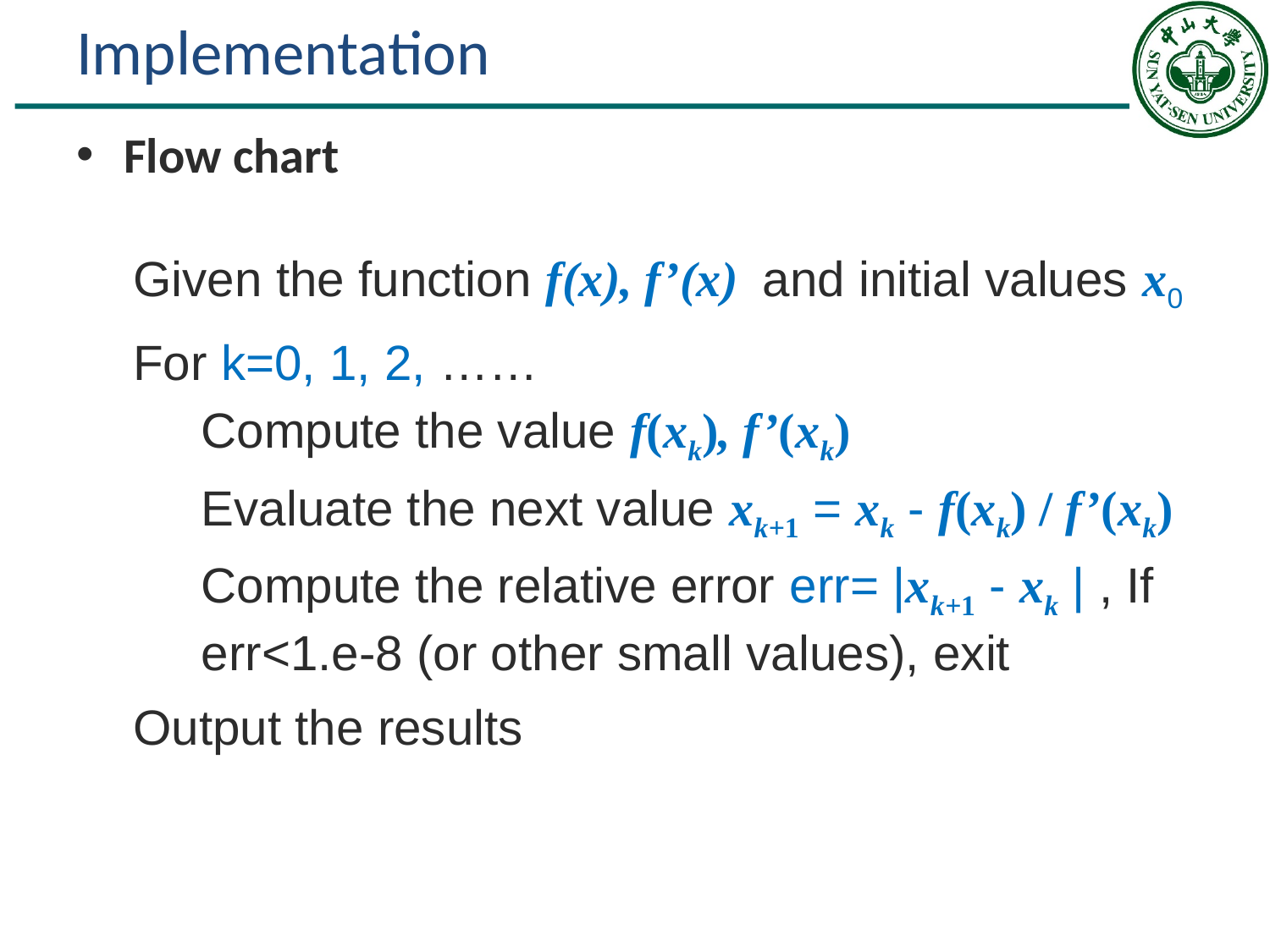

# Implementation
Flow chart
Given the function f(x), f’(x)  and initial values x0
For k=0, 1, 2, ……
Compute the value f(xk), f’(xk)
Evaluate the next value xk+1 = xk - f(xk) / f’(xk)
Compute the relative error err= |xk+1 - xk | , If err<1.e-8 (or other small values), exit
Output the results